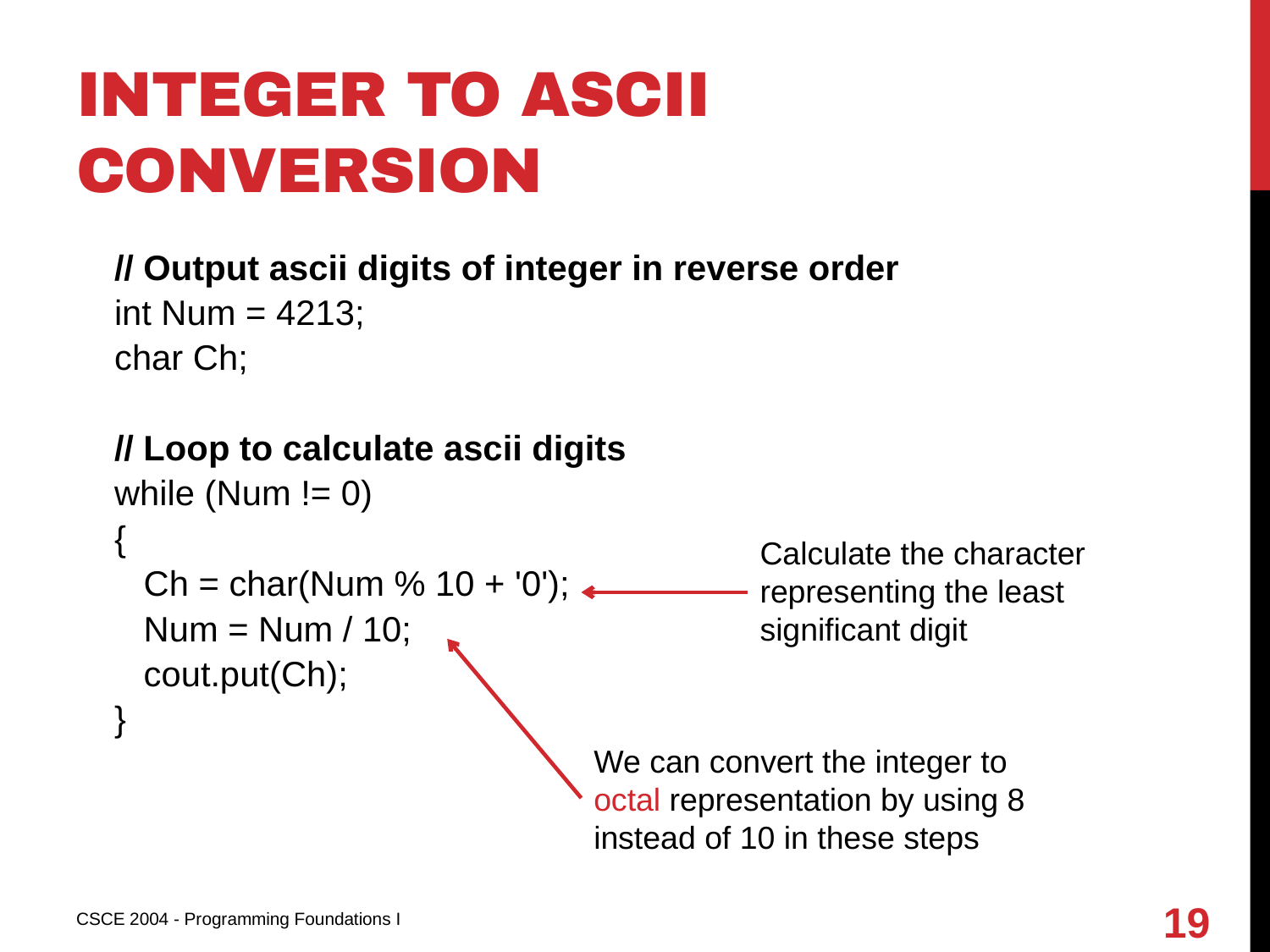

# Integer to ascii conversion
// Output ascii digits of integer in reverse order
int Num = 4213;
char Ch;

// Loop to calculate ascii digits
while (Num != 0)
{
   Ch = char(Num % 10 + '0');
   Num = Num / 10;
   cout.put(Ch);
}
Calculate the character representing the least significant digit
We can convert the integer to octal representation by using 8 instead of 10 in these steps
19
CSCE 2004 - Programming Foundations I